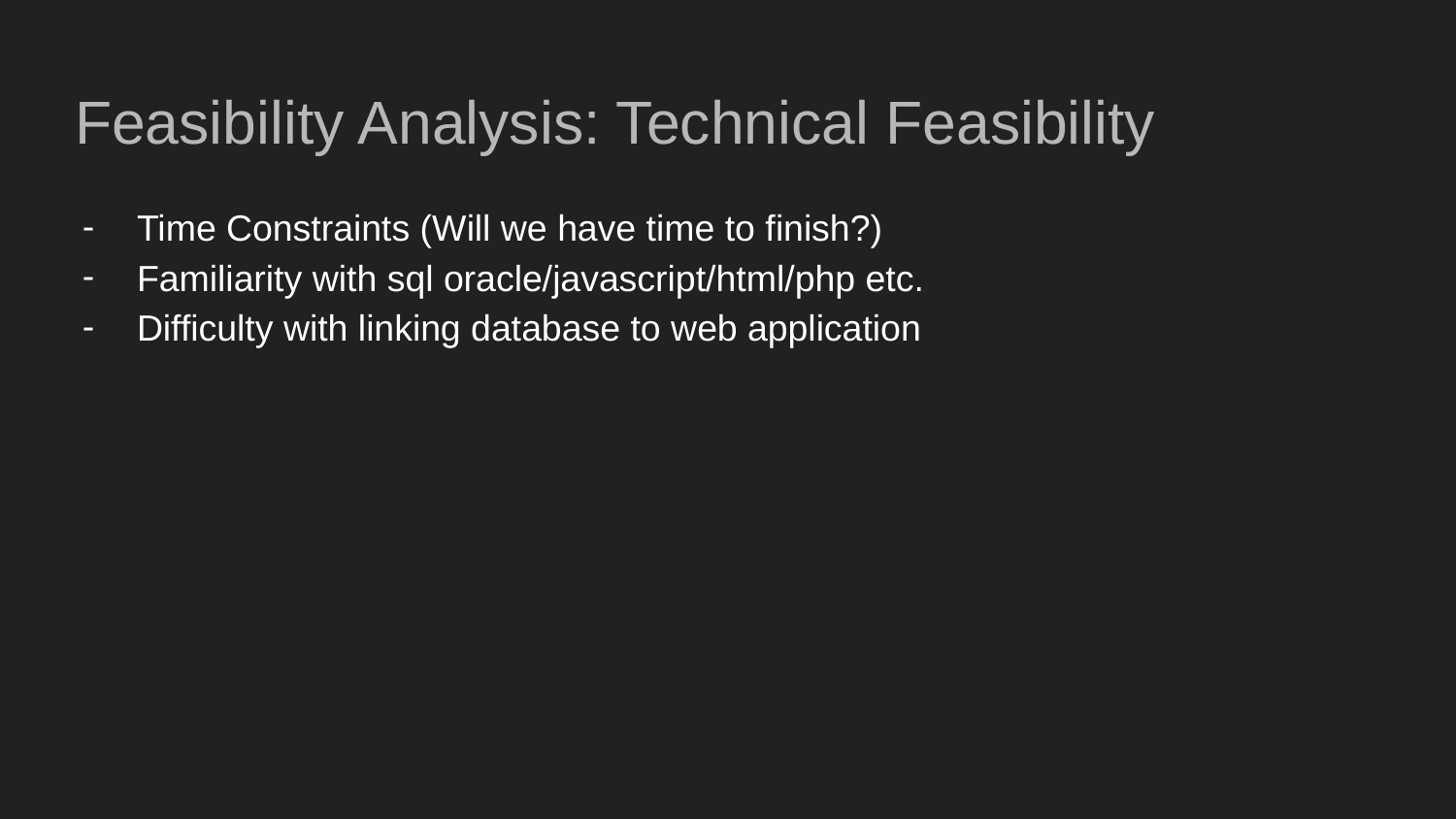

# Feasibility Analysis: Technical Feasibility
Time Constraints (Will we have time to finish?)
Familiarity with sql oracle/javascript/html/php etc.
Difficulty with linking database to web application